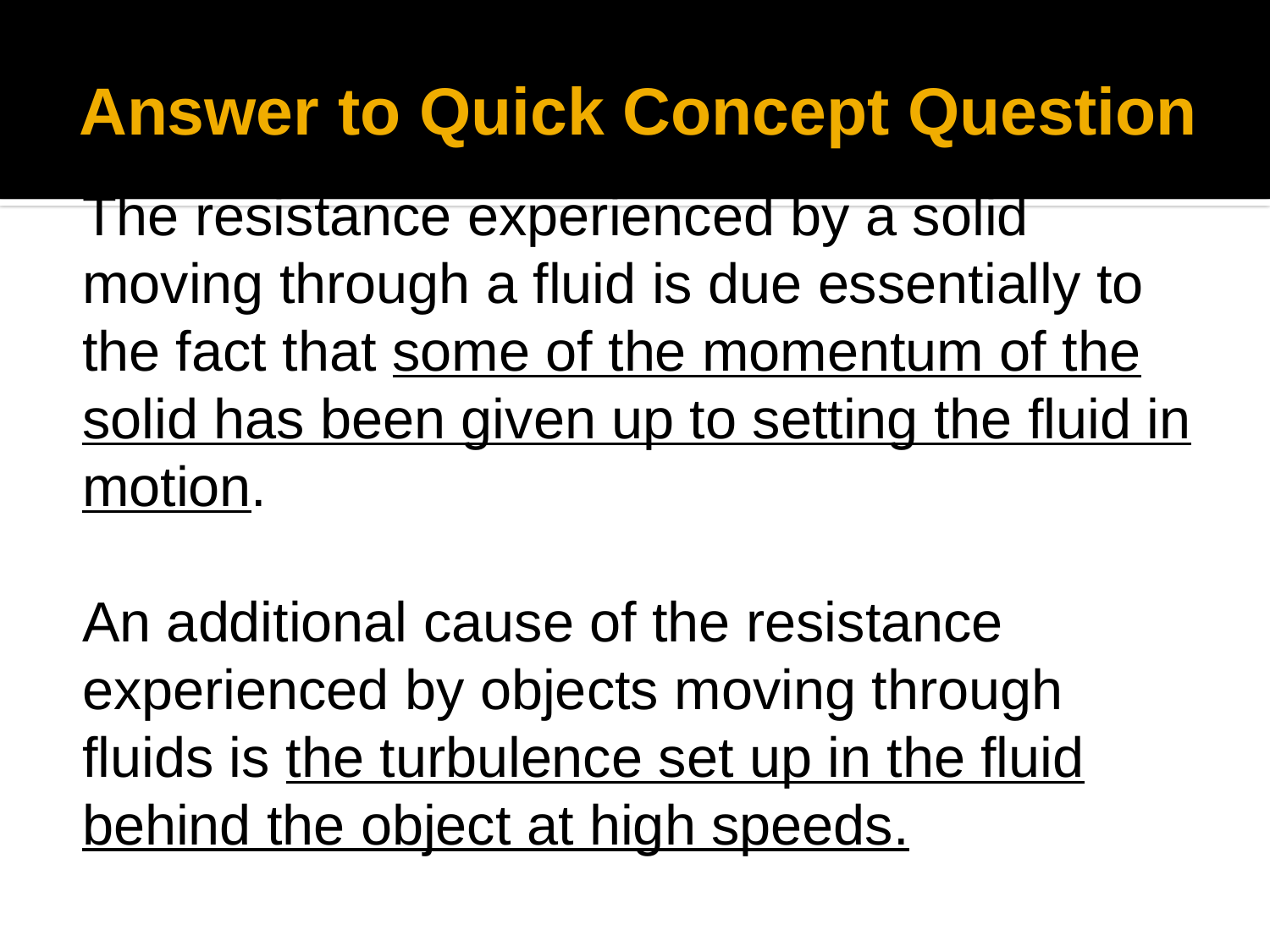

Answer to Quick Concept Question
# The resistance experienced by a solid moving through a fluid is due essentially to the fact that some of the momentum of the solid has been given up to setting the fluid in motion. An additional cause of the resistance experienced by objects moving through fluids is the turbulence set up in the fluid behind the object at high speeds.